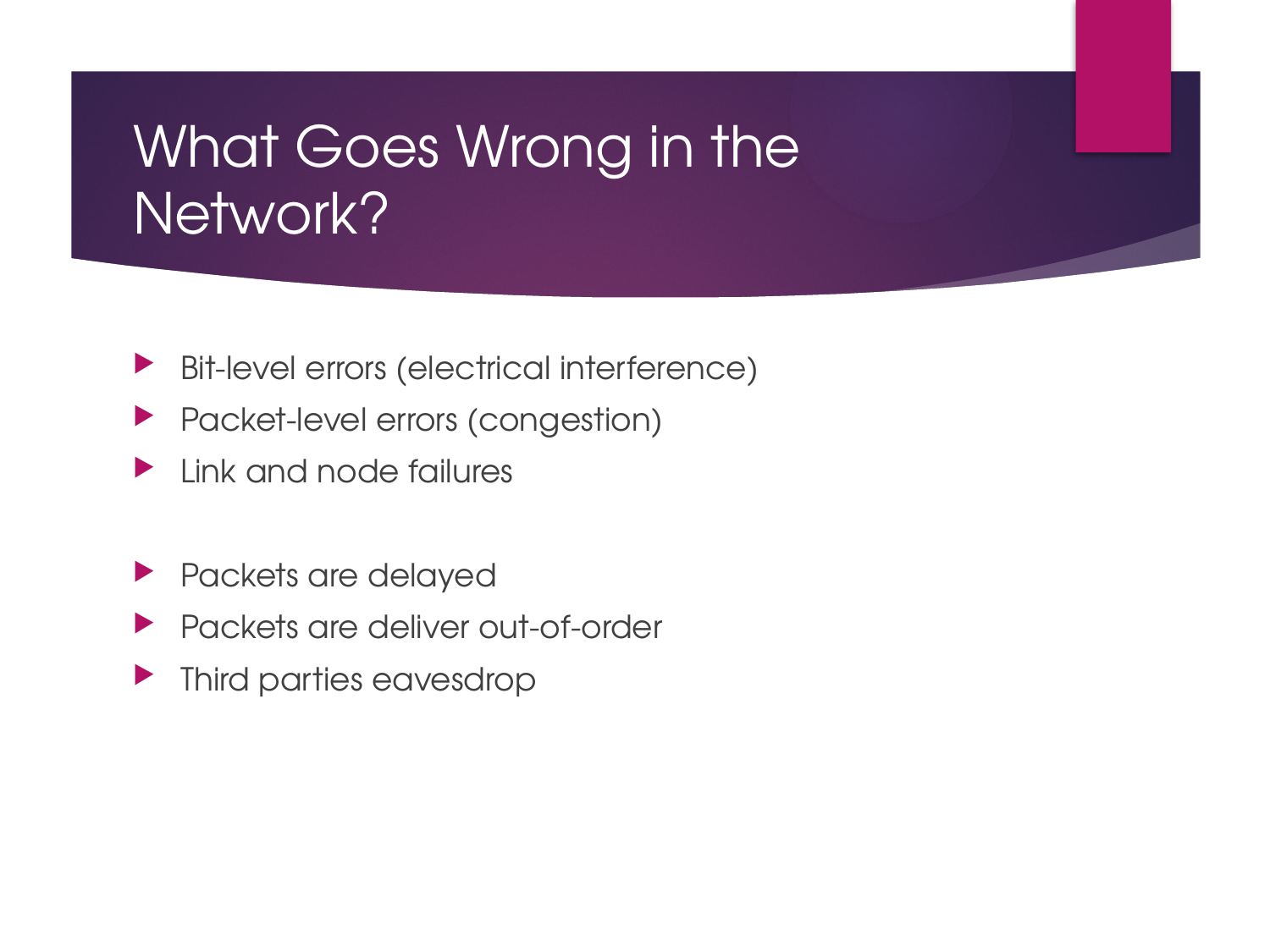

# What Goes Wrong in the Network?
Bit-level errors (electrical interference)
Packet-level errors (congestion)
Link and node failures

Packets are delayed
Packets are deliver out-of-order
Third parties eavesdrop